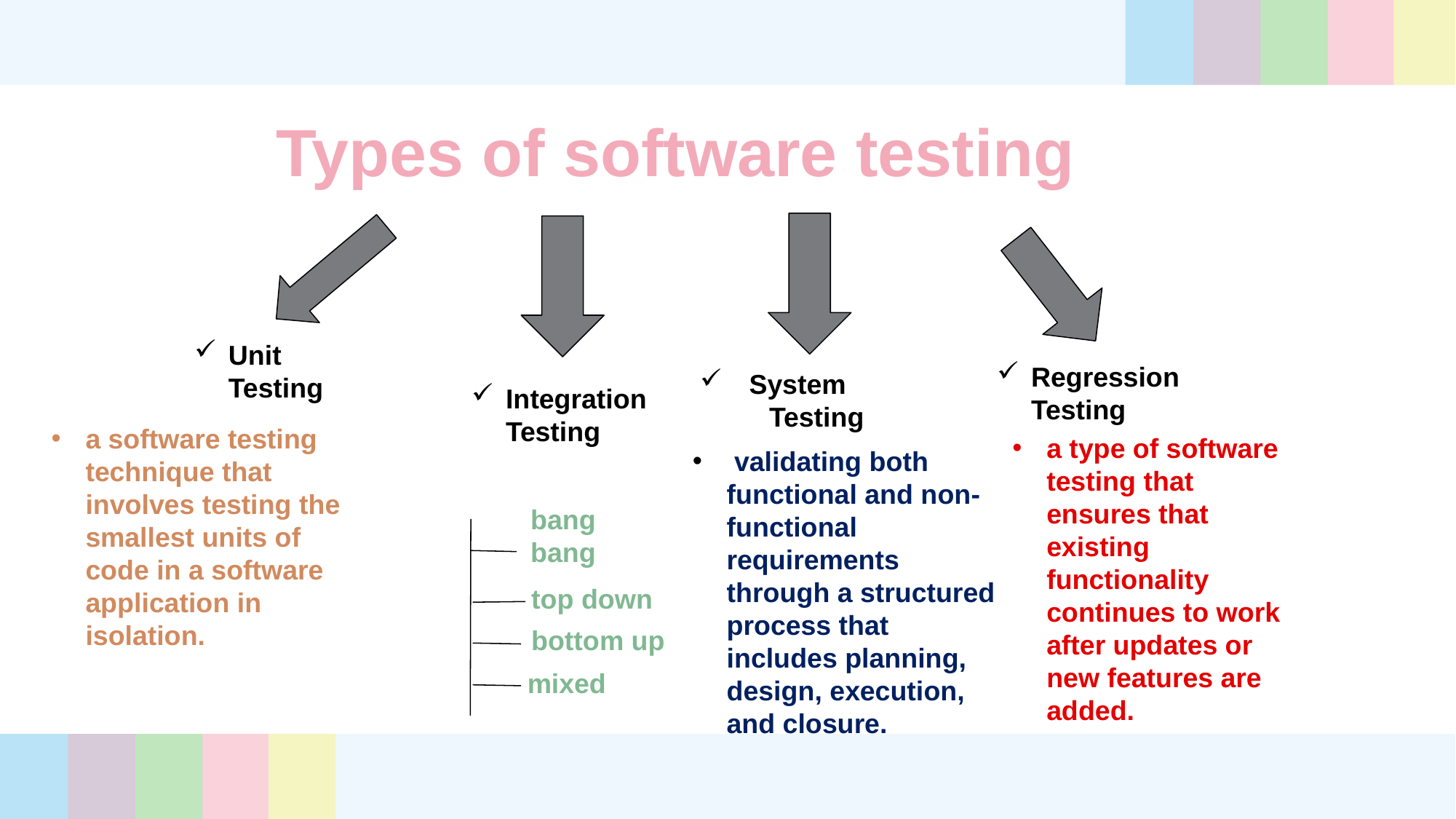

Types of software testing

Please click to edit text

Unit Testing
Regression Testing
  System        Testing
Integration Testing

a software testing technique that involves testing the smallest units of code in a software application in isolation.
a type of software testing that ensures that existing functionality continues to work after updates or new features are added.
 validating both functional and non-functional requirements through a structured process that includes planning, design, execution, and closure.

bang bang
top down
bottom up
mixed